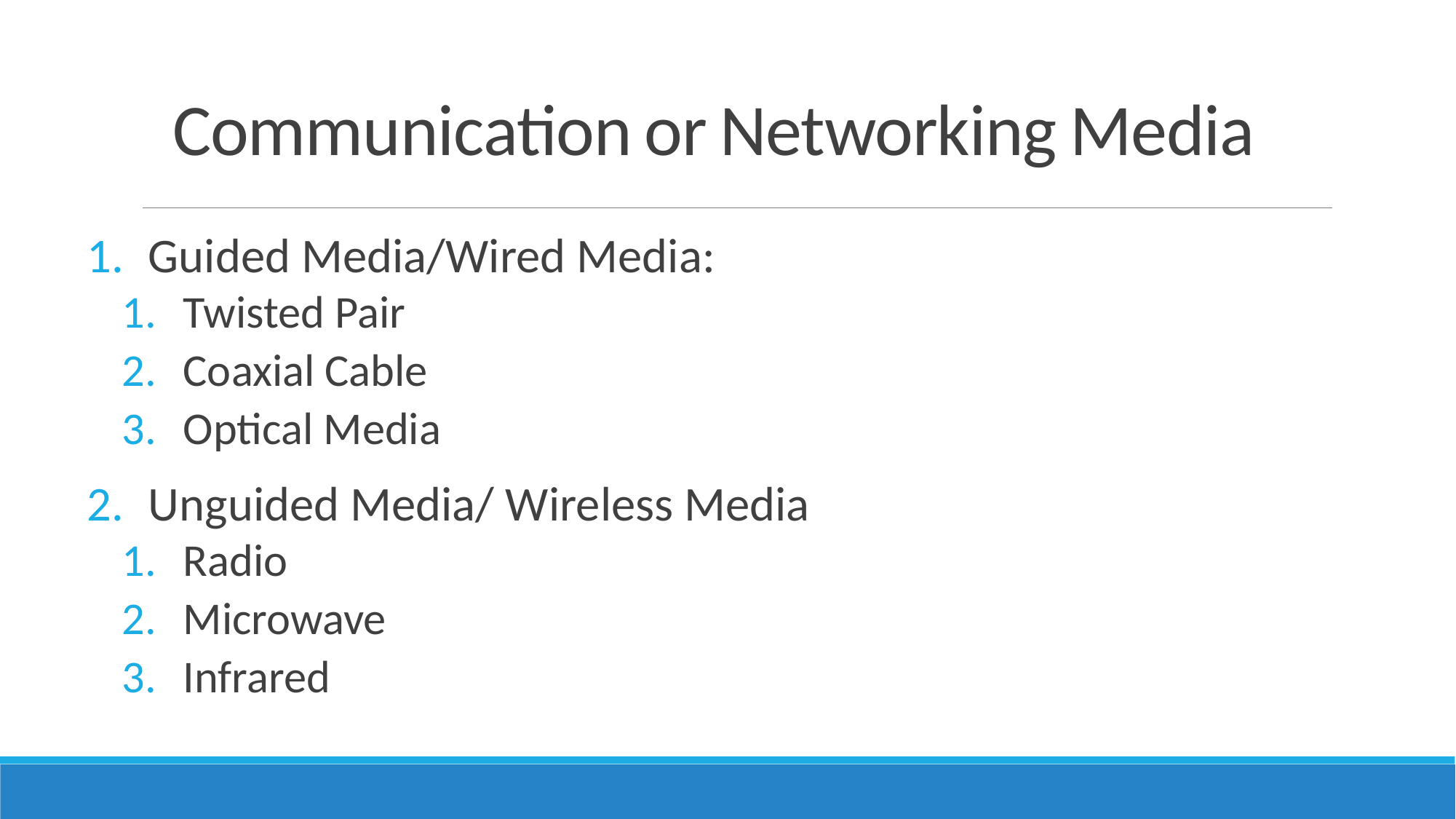

# Communication or Networking Media
Guided Media/Wired Media:
Twisted Pair
Coaxial Cable
Optical Media
Unguided Media/ Wireless Media
Radio
Microwave
Infrared